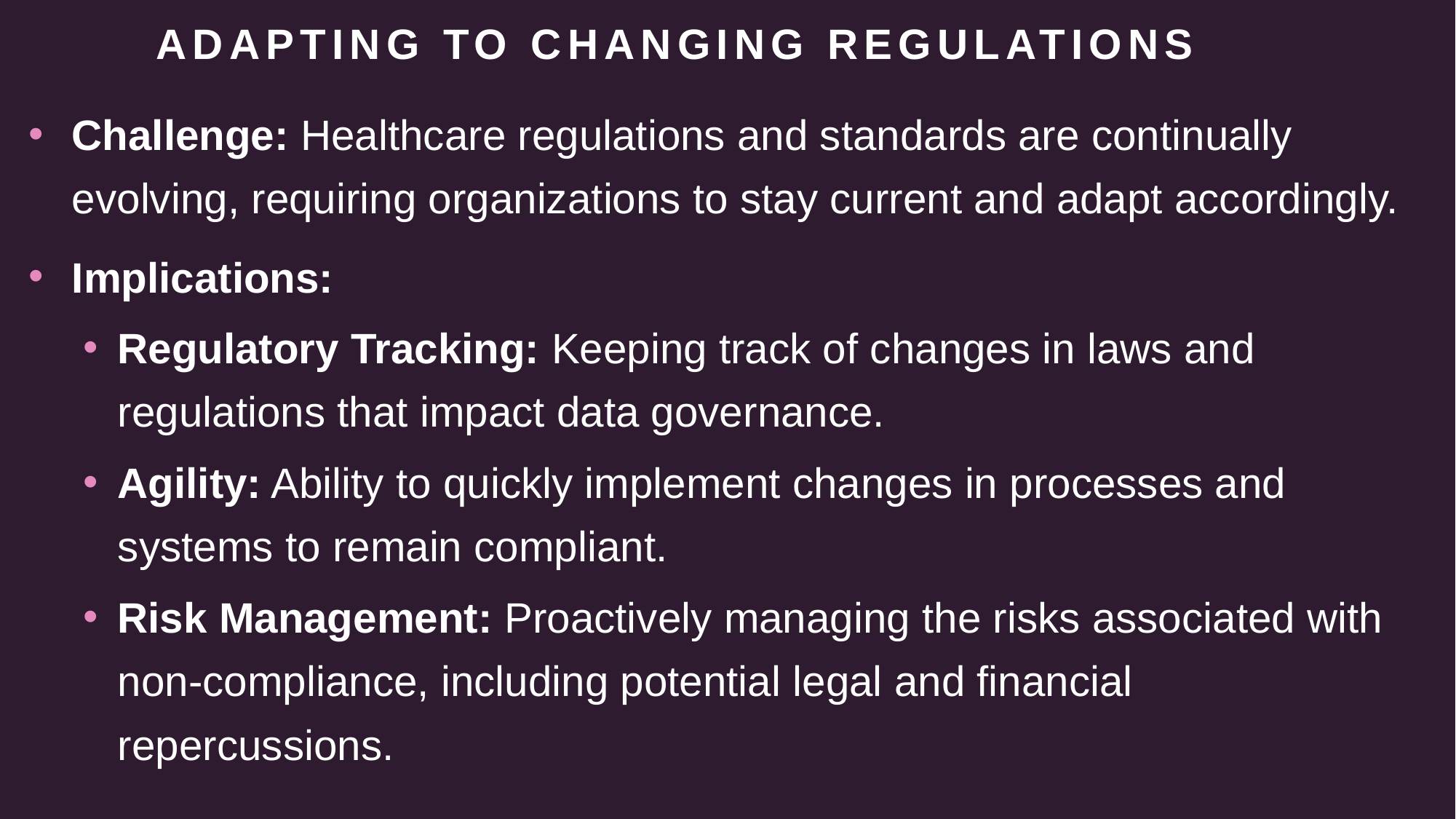

# Adapting to Changing Regulations
Challenge: Healthcare regulations and standards are continually evolving, requiring organizations to stay current and adapt accordingly.
Implications:
Regulatory Tracking: Keeping track of changes in laws and regulations that impact data governance.
Agility: Ability to quickly implement changes in processes and systems to remain compliant.
Risk Management: Proactively managing the risks associated with non-compliance, including potential legal and financial repercussions.